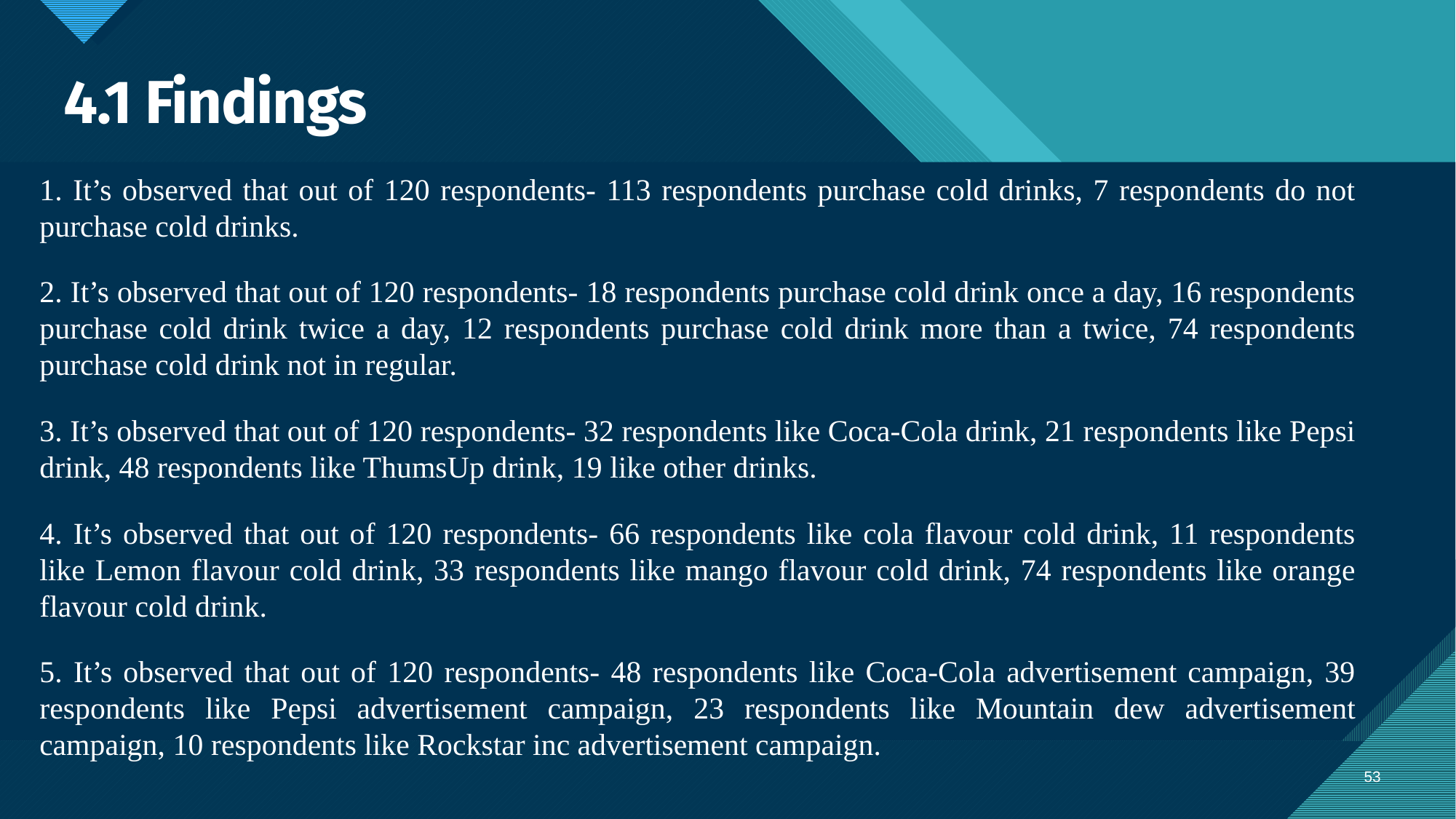

# 4.1 Findings
1. It’s observed that out of 120 respondents- 113 respondents purchase cold drinks, 7 respondents do not purchase cold drinks.
2. It’s observed that out of 120 respondents- 18 respondents purchase cold drink once a day, 16 respondents purchase cold drink twice a day, 12 respondents purchase cold drink more than a twice, 74 respondents purchase cold drink not in regular.
3. It’s observed that out of 120 respondents- 32 respondents like Coca-Cola drink, 21 respondents like Pepsi drink, 48 respondents like ThumsUp drink, 19 like other drinks.
4. It’s observed that out of 120 respondents- 66 respondents like cola flavour cold drink, 11 respondents like Lemon flavour cold drink, 33 respondents like mango flavour cold drink, 74 respondents like orange flavour cold drink.
5. It’s observed that out of 120 respondents- 48 respondents like Coca-Cola advertisement campaign, 39 respondents like Pepsi advertisement campaign, 23 respondents like Mountain dew advertisement campaign, 10 respondents like Rockstar inc advertisement campaign.
53